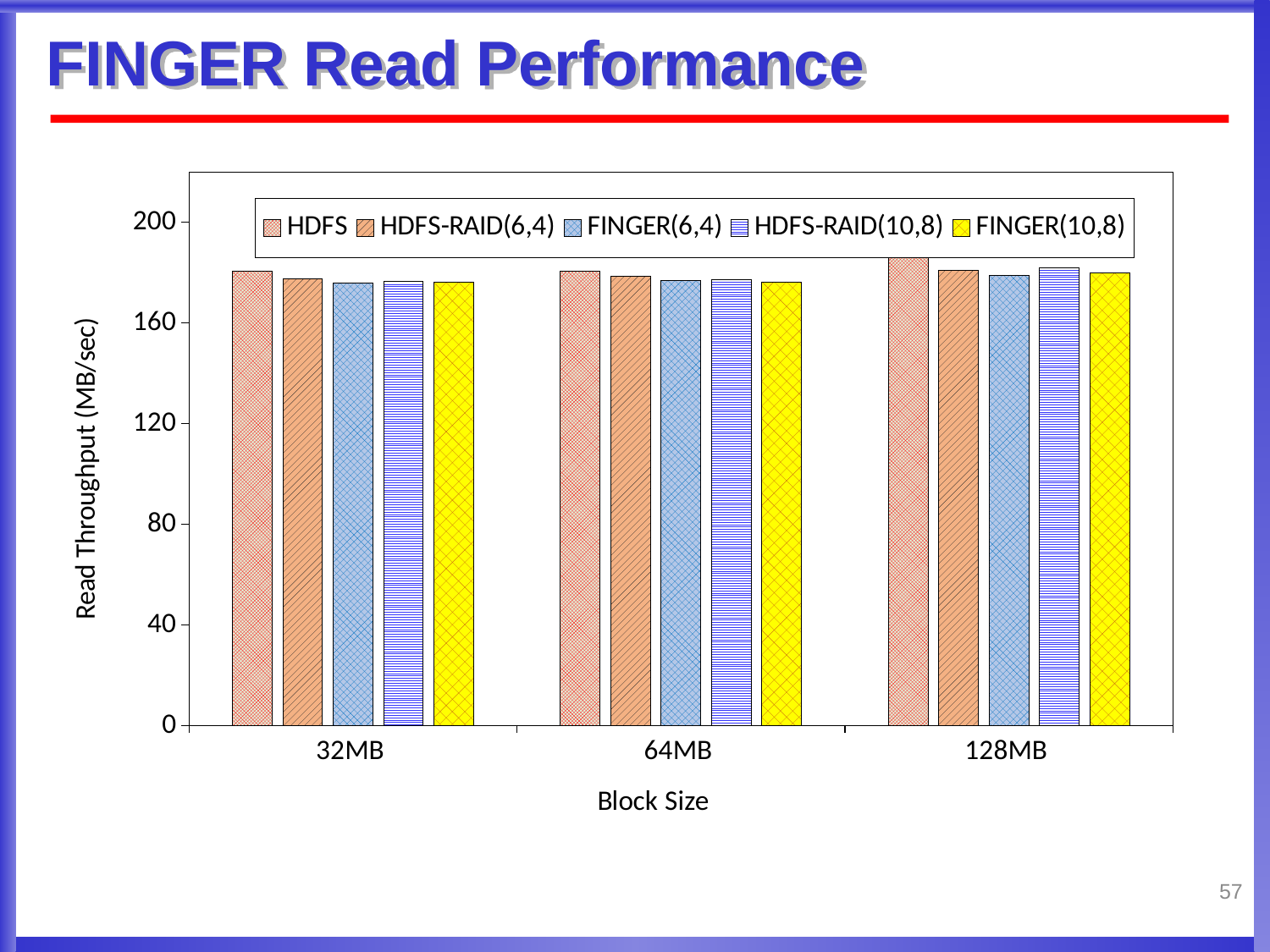

# FINGER Read Performance

### Chart

| Category | HDFS | HDFS-RAID(6,4) | FINGER(6,4) | HDFS-RAID(10,8) | FINGER(10,8) |
|---|---|---|---|---|---|
| 32MB  | 180.456087081213 | 177.49 | 175.85 | 176.394 | 176.083 |
| 64MB  | 180.58697973265 | 178.633506727338 | 176.756726610787 | 177.213924012165 | 176.373424954561 |
| 128MB  | 185.8388042052761 | 180.9544424171301 | 179.0615032468251 | 182.0297768118735 | 179.8014129508758 |
57